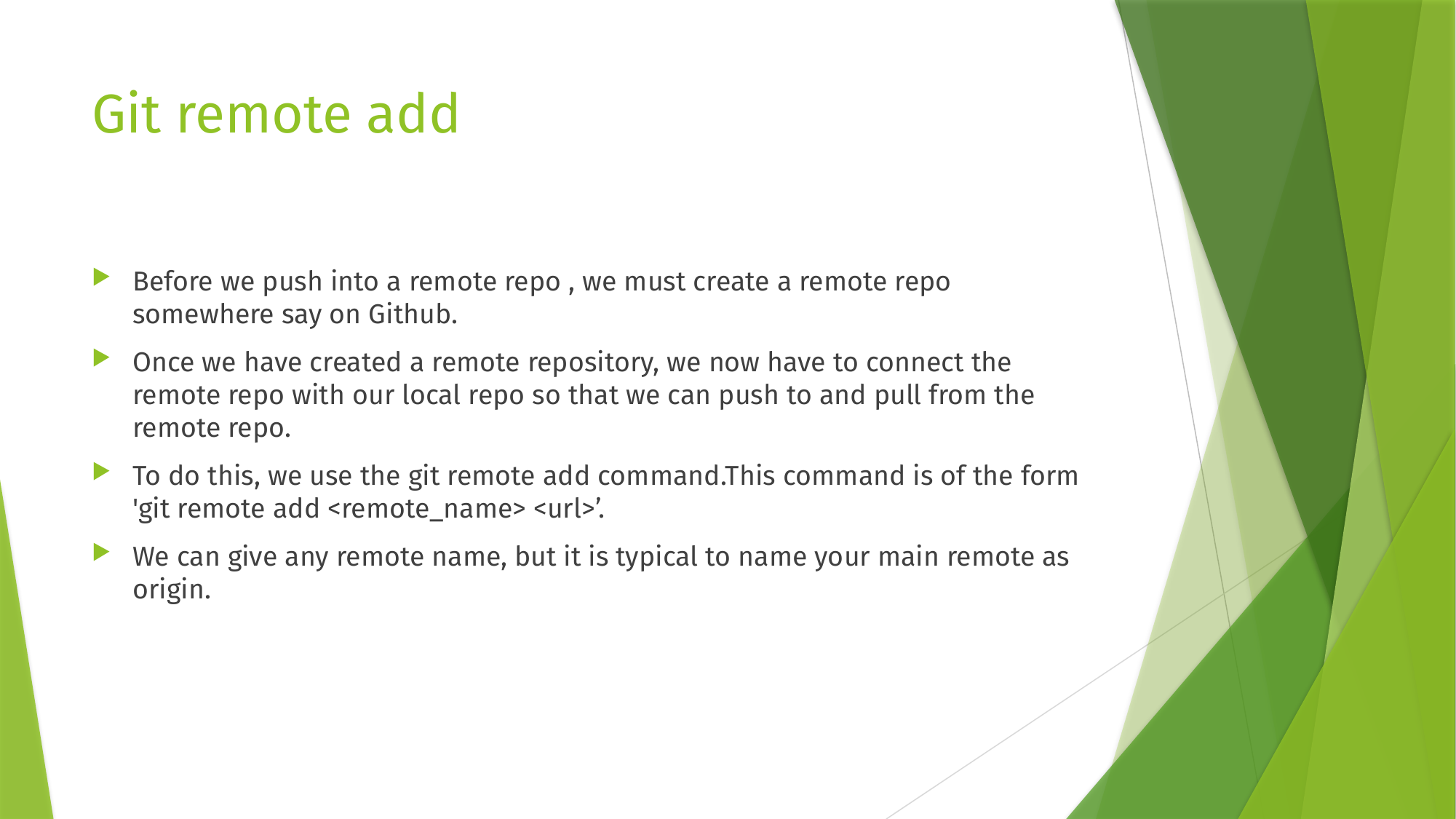

# Git remote add
Before we push into a remote repo , we must create a remote repo somewhere say on Github.
Once we have created a remote repository, we now have to connect the remote repo with our local repo so that we can push to and pull from the remote repo.
To do this, we use the git remote add command.This command is of the form 'git remote add <remote_name> <url>’.
We can give any remote name, but it is typical to name your main remote as origin.